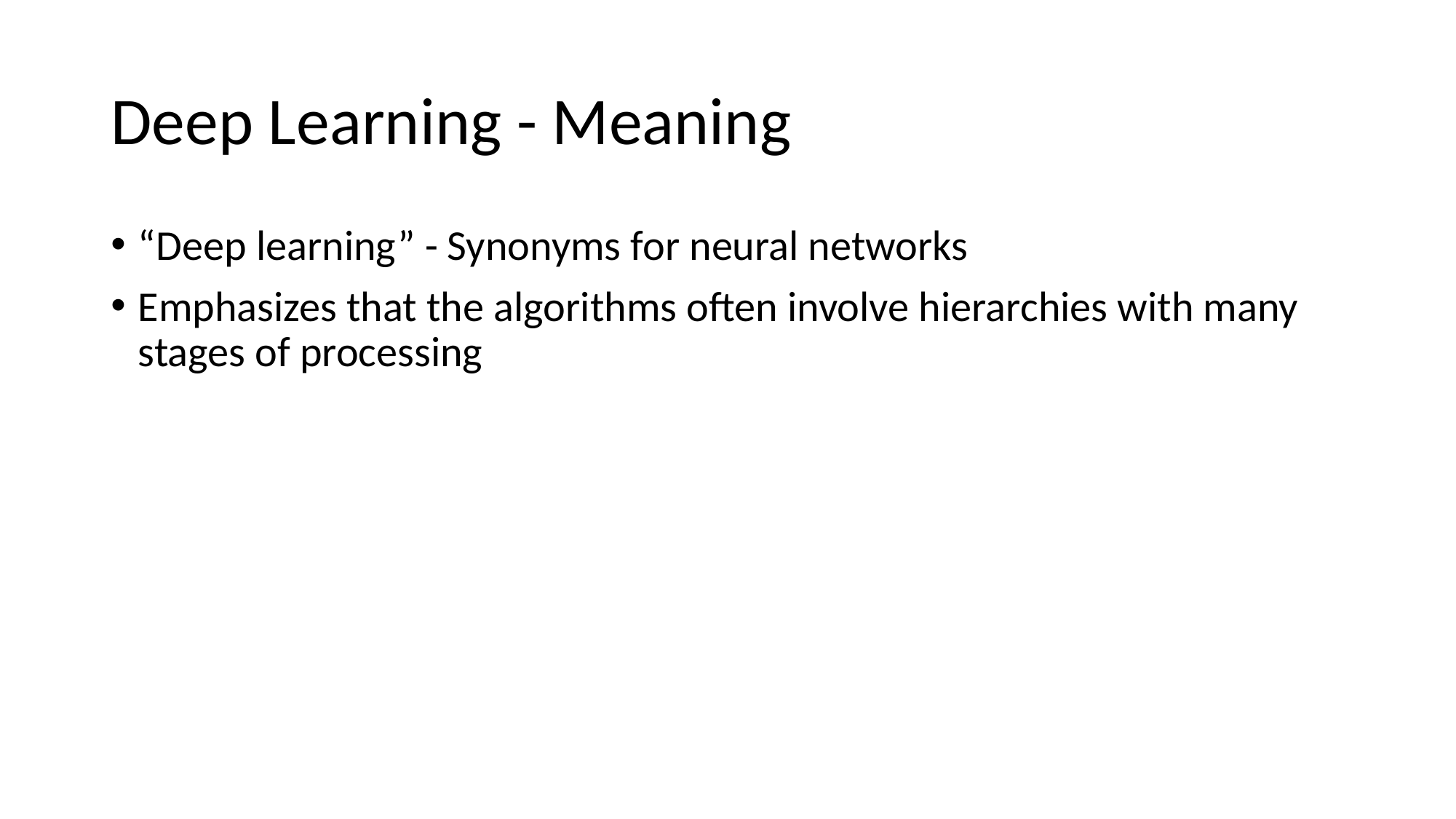

# Deep Learning - Meaning
“Deep learning” - Synonyms for neural networks
Emphasizes that the algorithms often involve hierarchies with many stages of processing